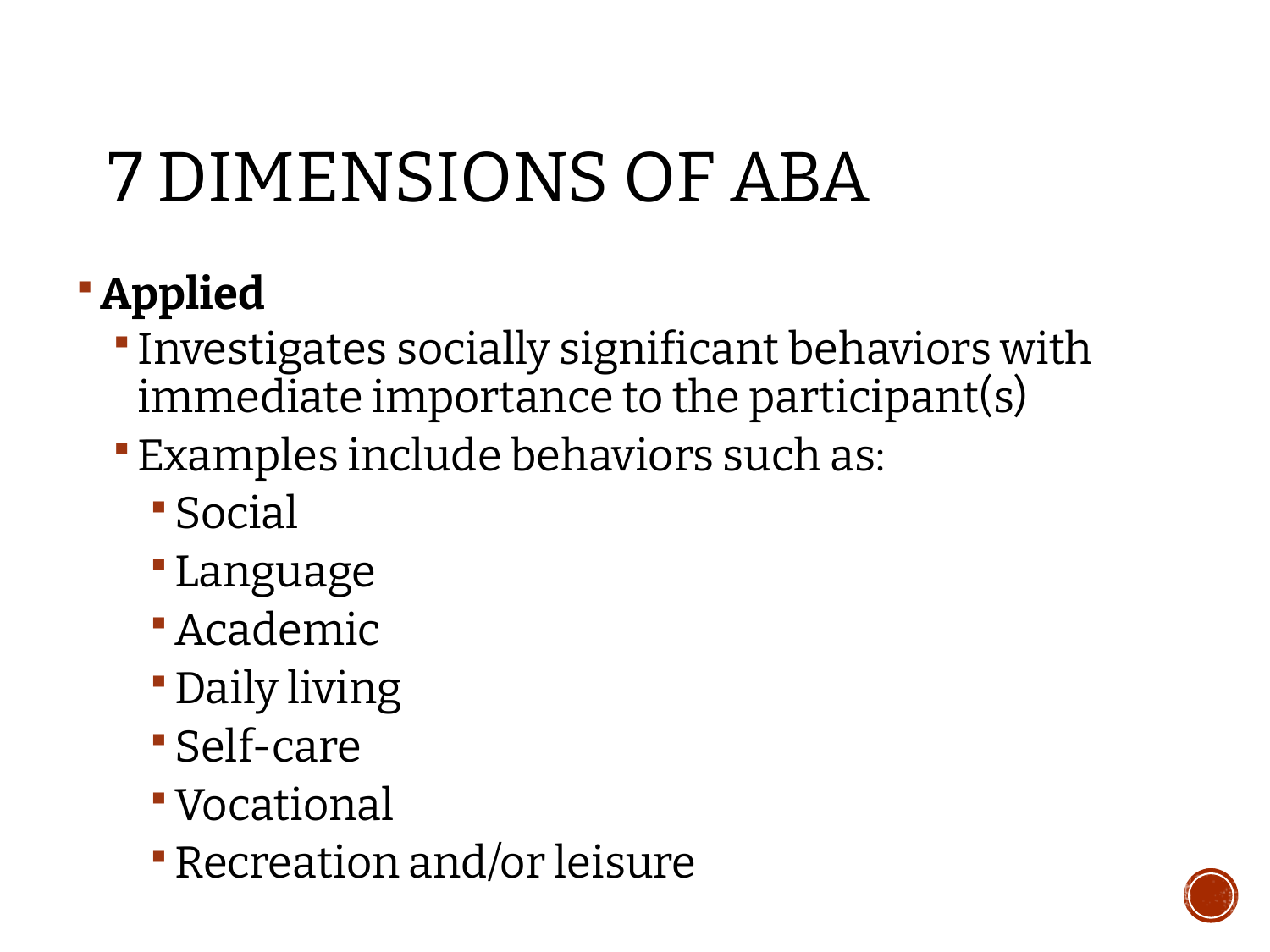

# 7 Dimensions of ABA
Applied
Investigates socially significant behaviors with immediate importance to the participant(s)
Examples include behaviors such as:
Social
Language
Academic
Daily living
Self-care
Vocational
Recreation and/or leisure